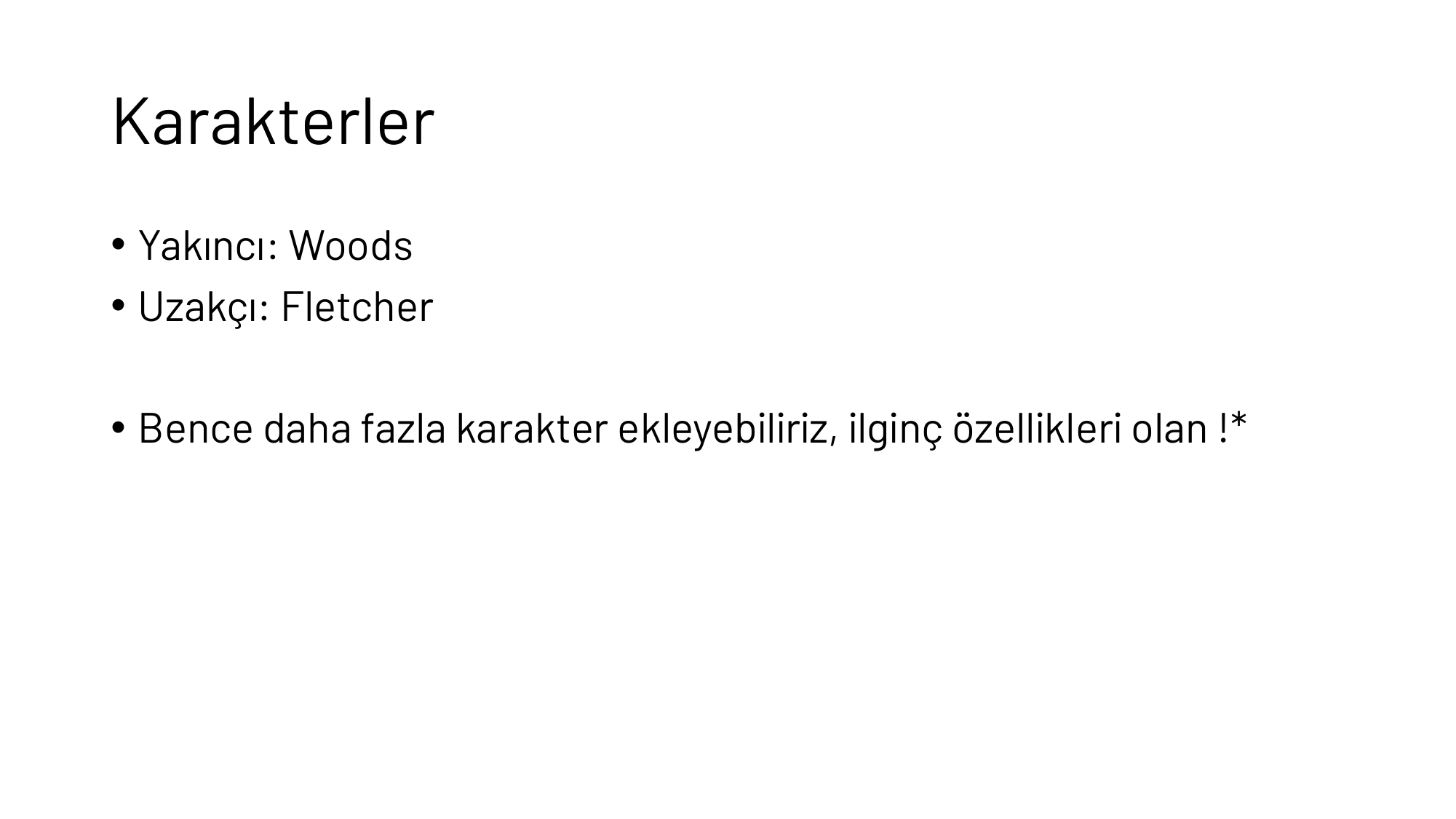

# Karakterler
Yakıncı: Woods
Uzakçı: Fletcher

Bence daha fazla karakter ekleyebiliriz, ilginç özellikleri olan !*